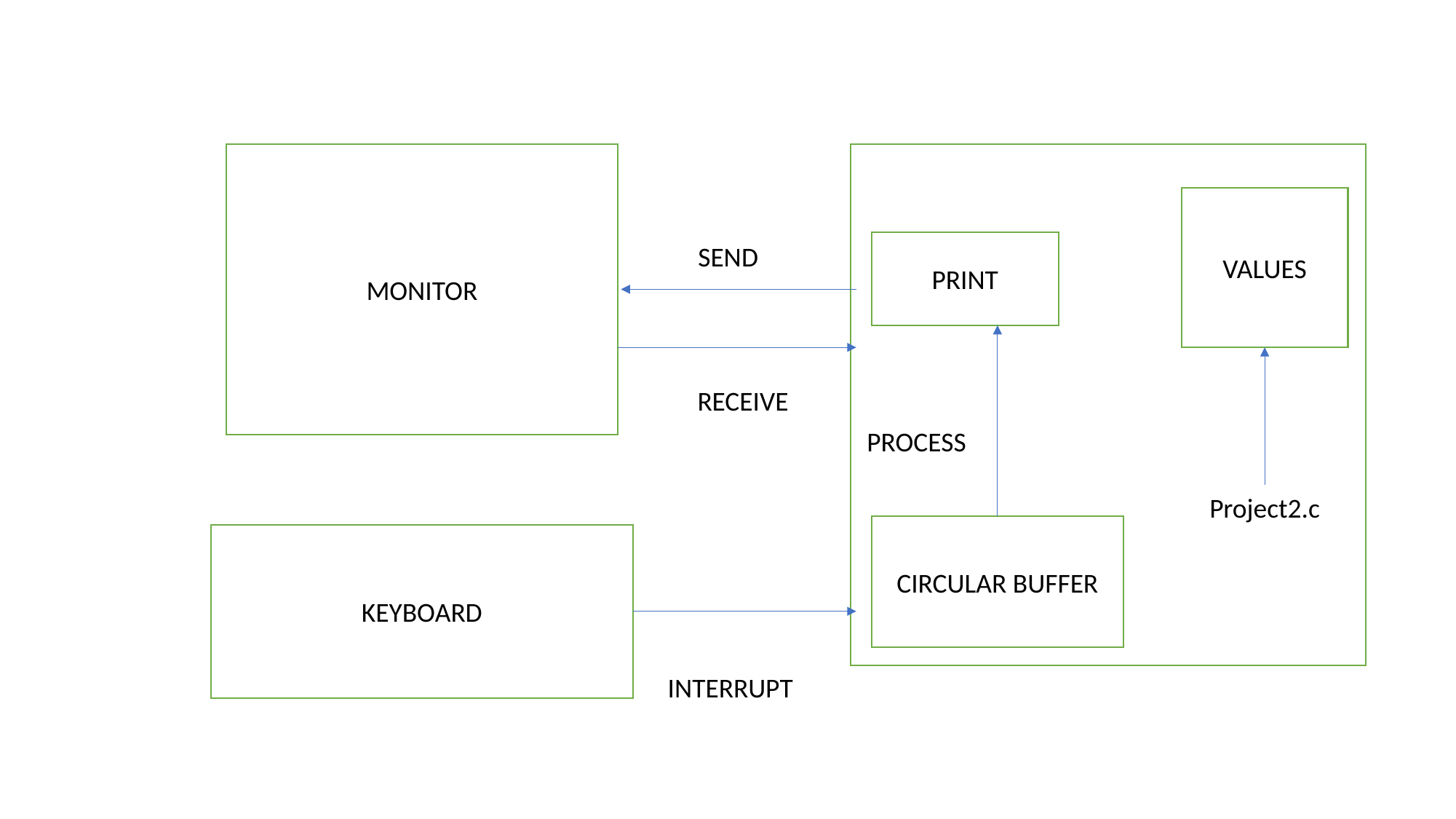

MONITOR

VALUES
PRINT
SEND
RECEIVE
PROCESS
         Project2.c
CIRCULAR BUFFER
KEYBOARD
INTERRUPT